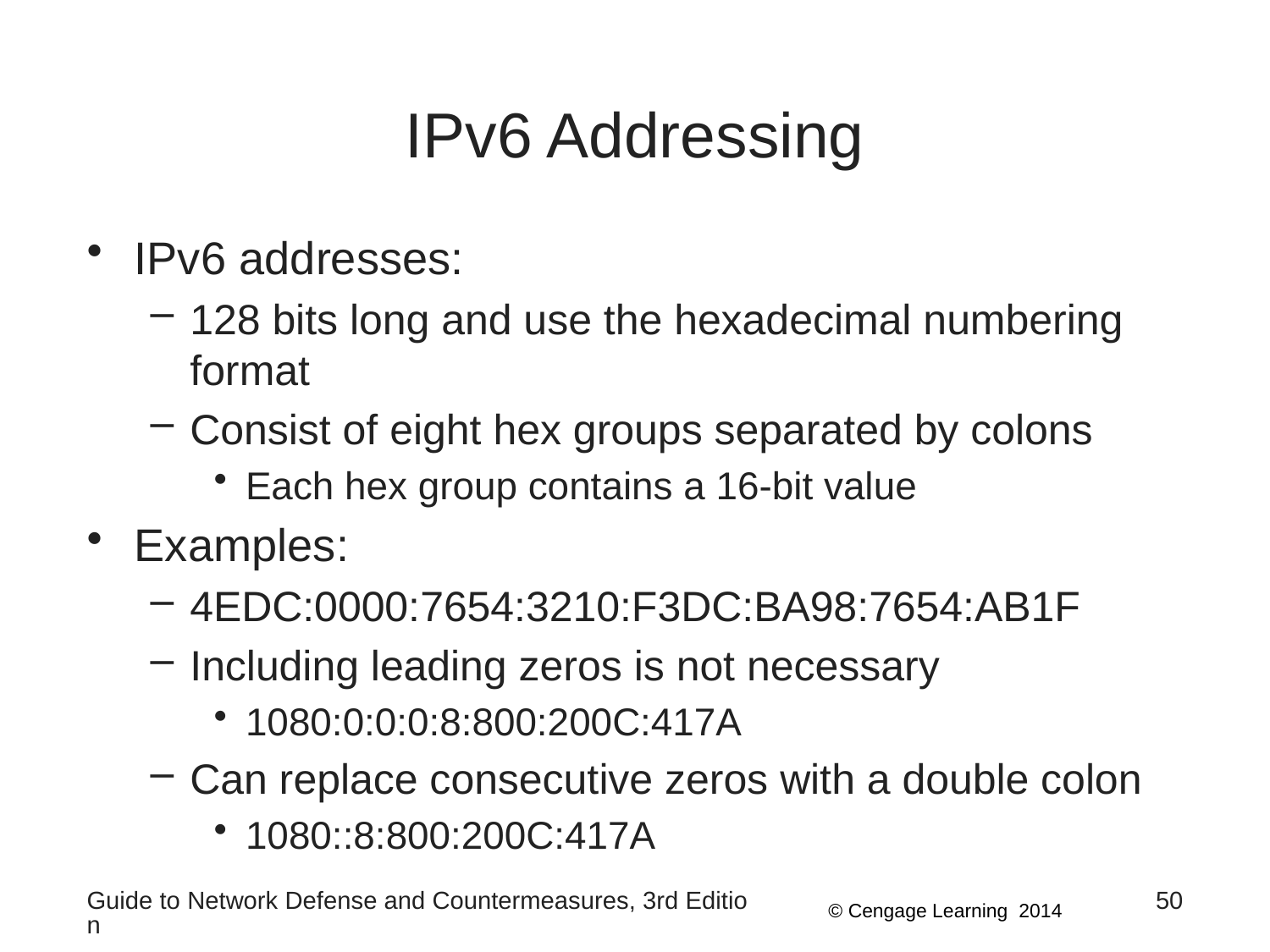

# IPv6 Addressing
IPv6 addresses:
128 bits long and use the hexadecimal numbering format
Consist of eight hex groups separated by colons
Each hex group contains a 16-bit value
Examples:
4EDC:0000:7654:3210:F3DC:BA98:7654:AB1F
Including leading zeros is not necessary
1080:0:0:0:8:800:200C:417A
Can replace consecutive zeros with a double colon
1080::8:800:200C:417A

Guide to Network Defense and Countermeasures, 3rd Edition
50